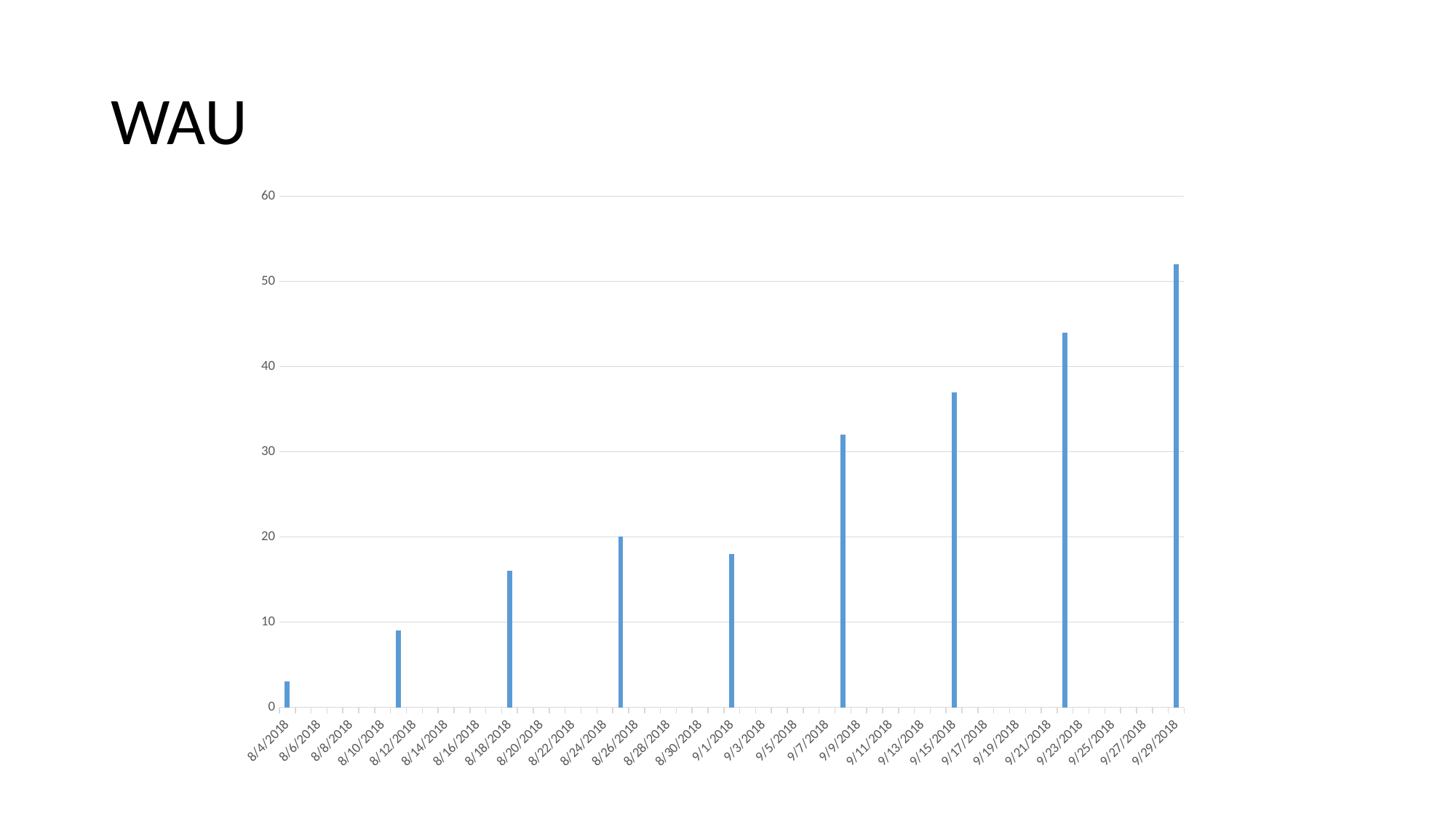

# WAU

### Chart

| Category |  |
|---|---|
| 43316 | 3.0 |
| 43323 | 9.0 |
| 43330 | 16.0 |
| 43337 | 20.0 |
| 43344 | 18.0 |
| 43351 | 32.0 |
| 43358 | 37.0 |
| 43365 | 44.0 |
| 43372 | 52.0 |